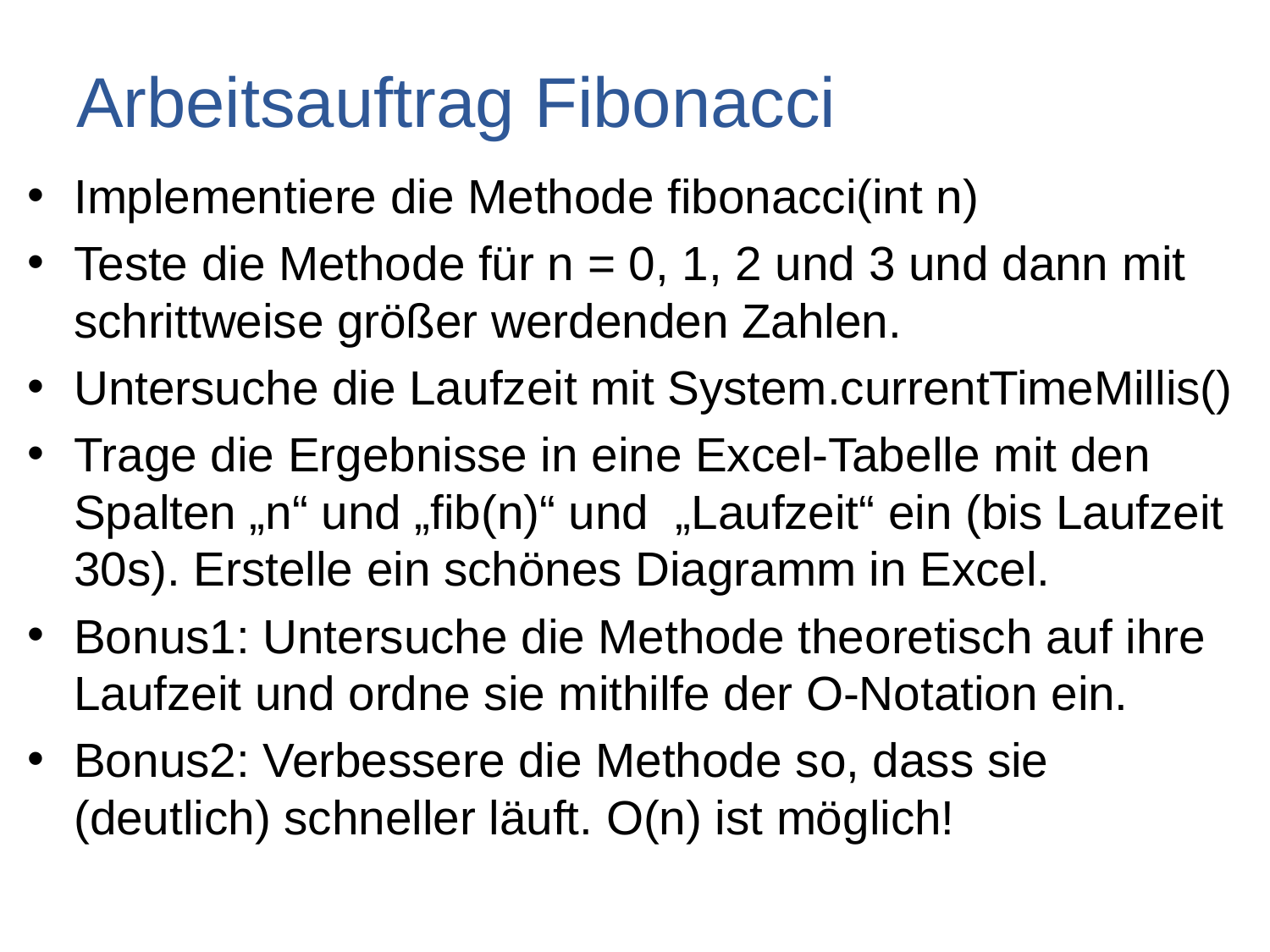

# Arbeitsauftrag Fibonacci
Implementiere die Methode fibonacci(int n)
Teste die Methode für n = 0, 1, 2 und 3 und dann mit schrittweise größer werdenden Zahlen.
Untersuche die Laufzeit mit System.currentTimeMillis()
Trage die Ergebnisse in eine Excel-Tabelle mit den Spalten „n“ und „fib(n)“ und  „Laufzeit“ ein (bis Laufzeit 30s). Erstelle ein schönes Diagramm in Excel.
Bonus1: Untersuche die Methode theoretisch auf ihre Laufzeit und ordne sie mithilfe der O-Notation ein.
Bonus2: Verbessere die Methode so, dass sie (deutlich) schneller läuft. O(n) ist möglich!